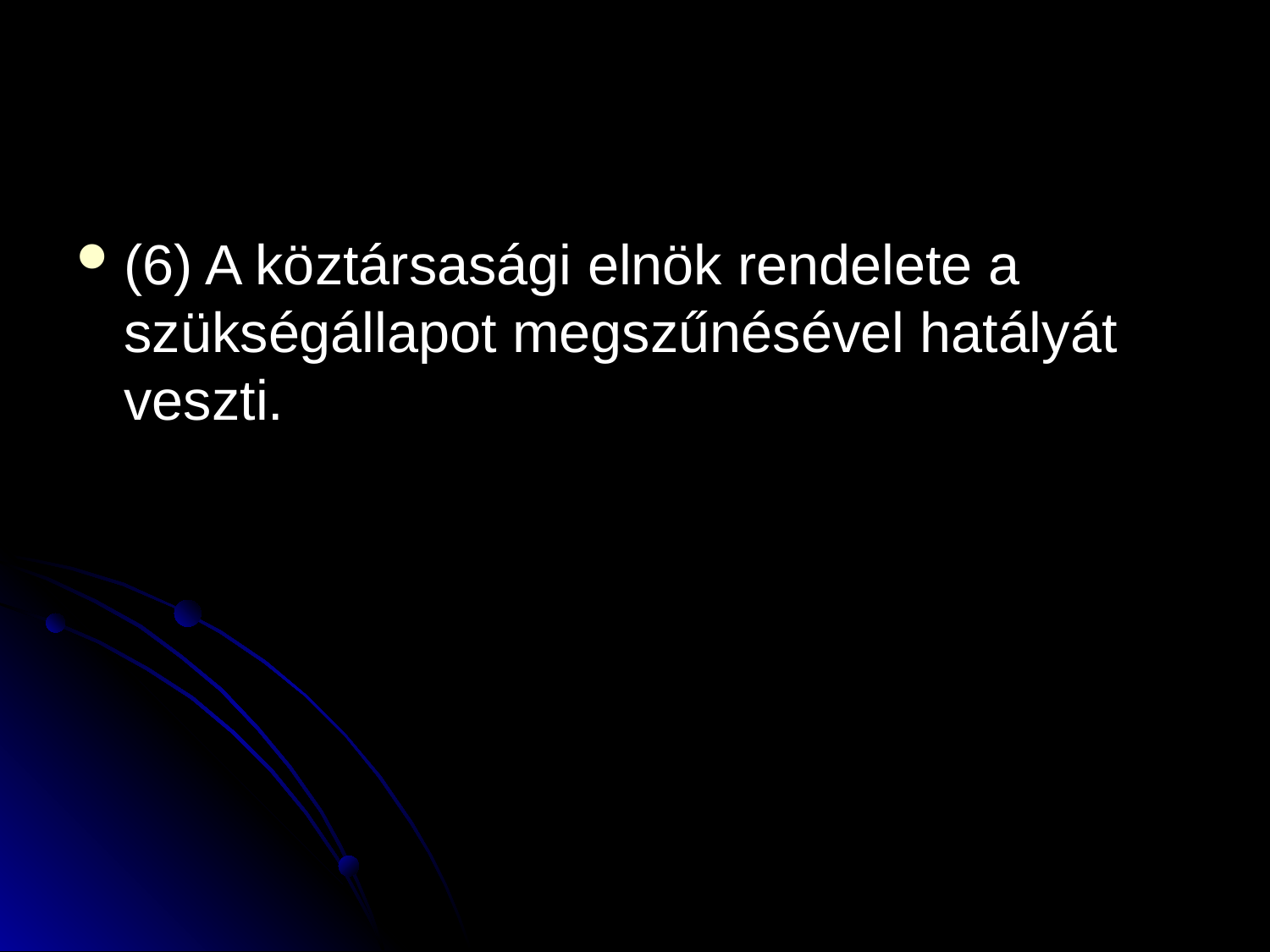

#
(6) A köztársasági elnök rendelete a szükségállapot megszűnésével hatályát veszti.